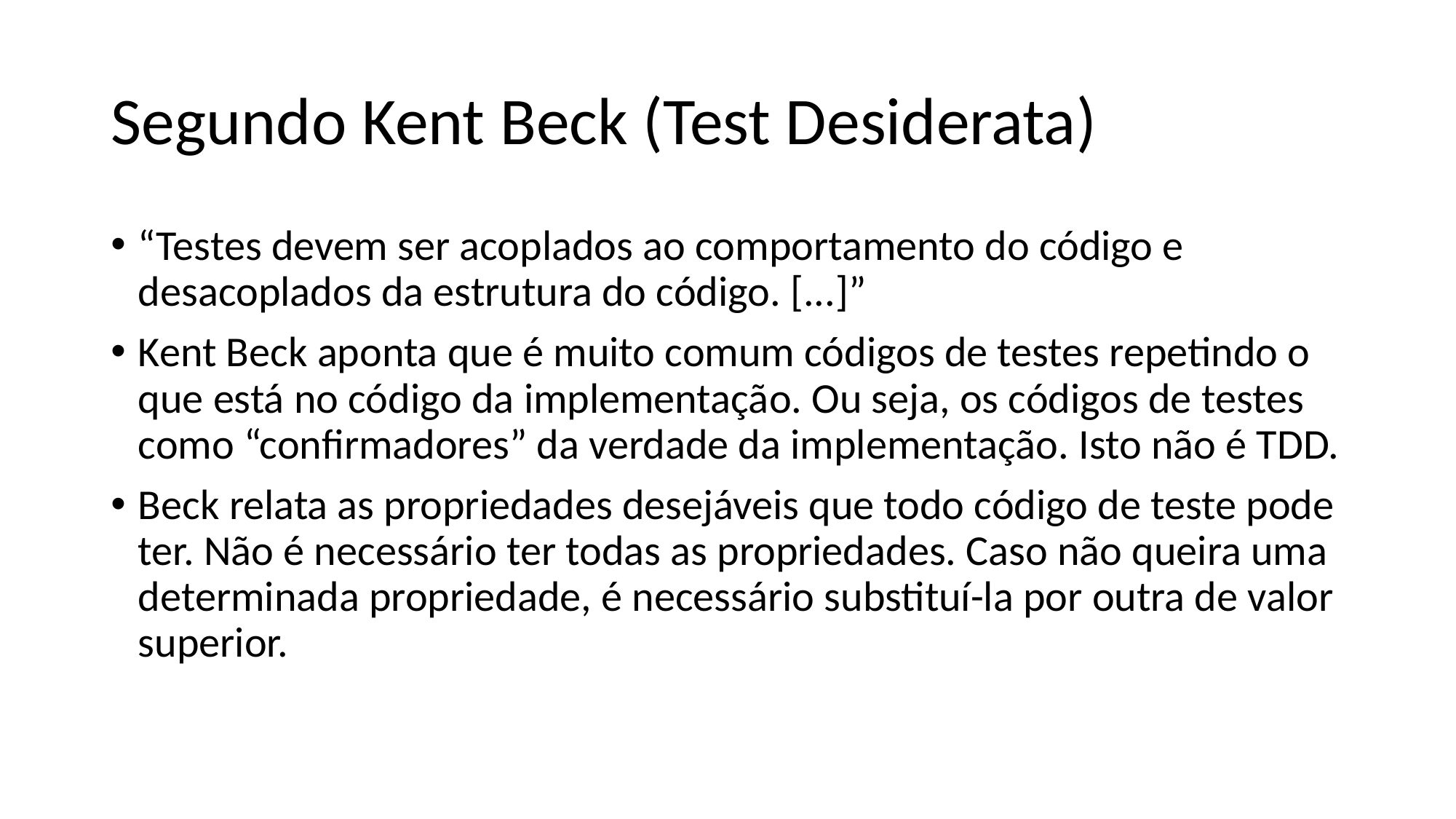

# Segundo Kent Beck (Test Desiderata)
“Testes devem ser acoplados ao comportamento do código e desacoplados da estrutura do código. [...]”
Kent Beck aponta que é muito comum códigos de testes repetindo o que está no código da implementação. Ou seja, os códigos de testes como “confirmadores” da verdade da implementação. Isto não é TDD.
Beck relata as propriedades desejáveis que todo código de teste pode ter. Não é necessário ter todas as propriedades. Caso não queira uma determinada propriedade, é necessário substituí-la por outra de valor superior.